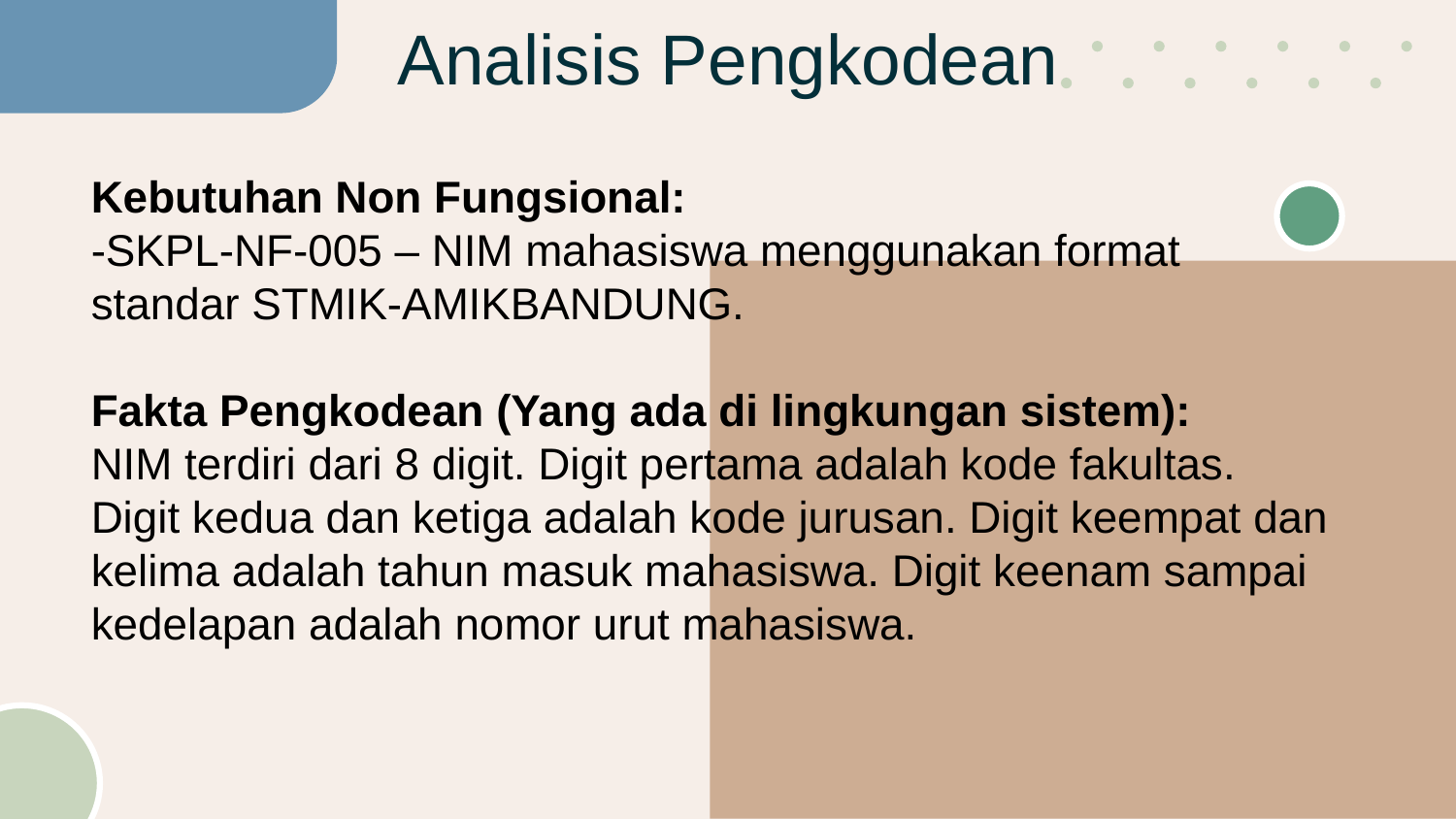

# Analisis Pengkodean

Kebutuhan Non Fungsional:
-SKPL-NF-005 – NIM mahasiswa menggunakan format standar STMIK-AMIKBANDUNG.

Fakta Pengkodean (Yang ada di lingkungan sistem):
NIM terdiri dari 8 digit. Digit pertama adalah kode fakultas. Digit kedua dan ketiga adalah kode jurusan. Digit keempat dan kelima adalah tahun masuk mahasiswa. Digit keenam sampai kedelapan adalah nomor urut mahasiswa.